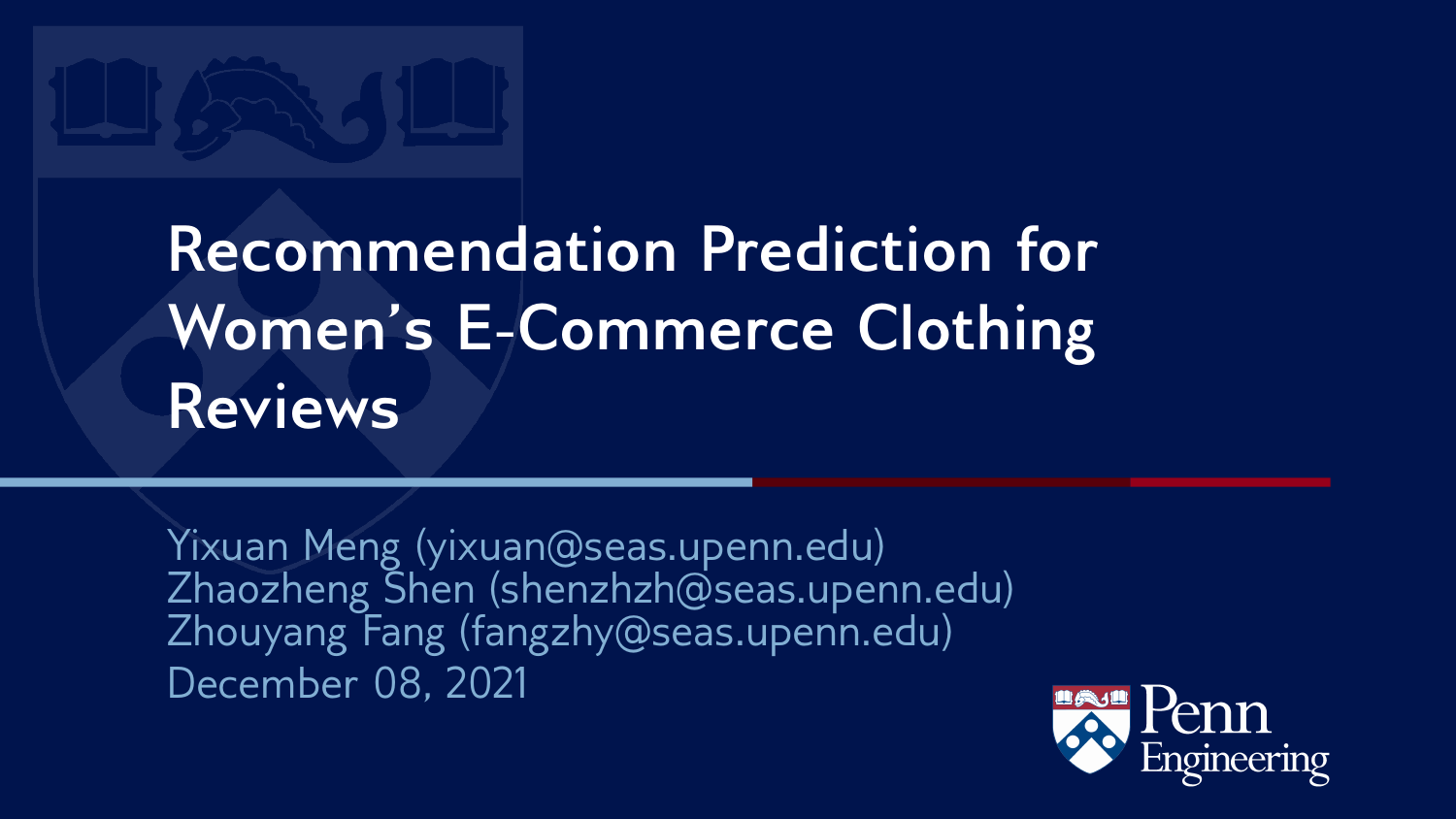

# Recommendation Prediction for Women’s E-Commerce Clothing Reviews
Yixuan Meng (yixuan@seas.upenn.edu)
Zhaozheng Shen (shenzhzh@seas.upenn.edu)
Zhouyang Fang (fangzhy@seas.upenn.edu)
December 08, 2021